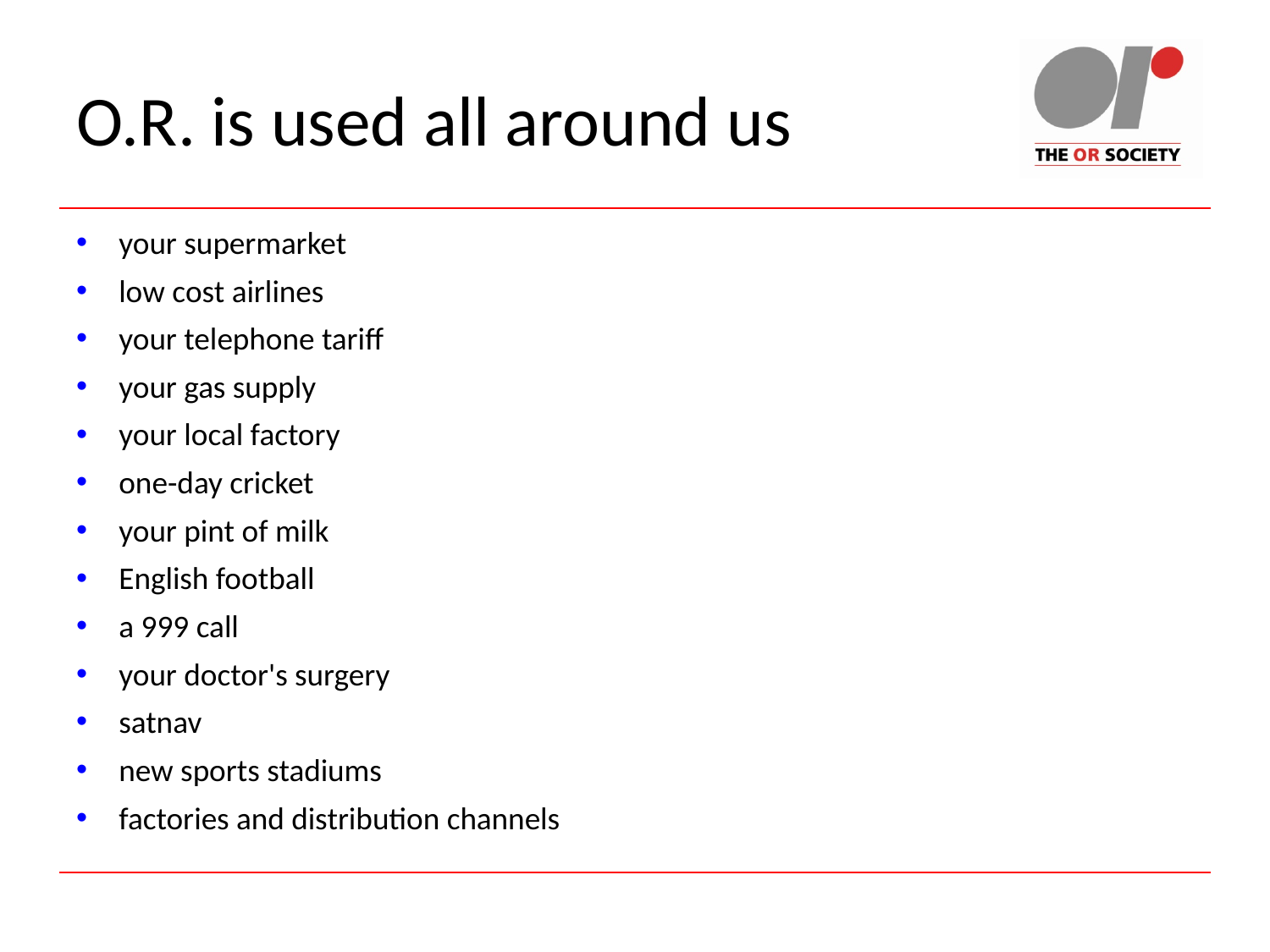

# O.R. is used all around us
your supermarket
low cost airlines
your telephone tariff
your gas supply
your local factory
one-day cricket
your pint of milk
English football
a 999 call
your doctor's surgery
satnav
new sports stadiums
factories and distribution channels